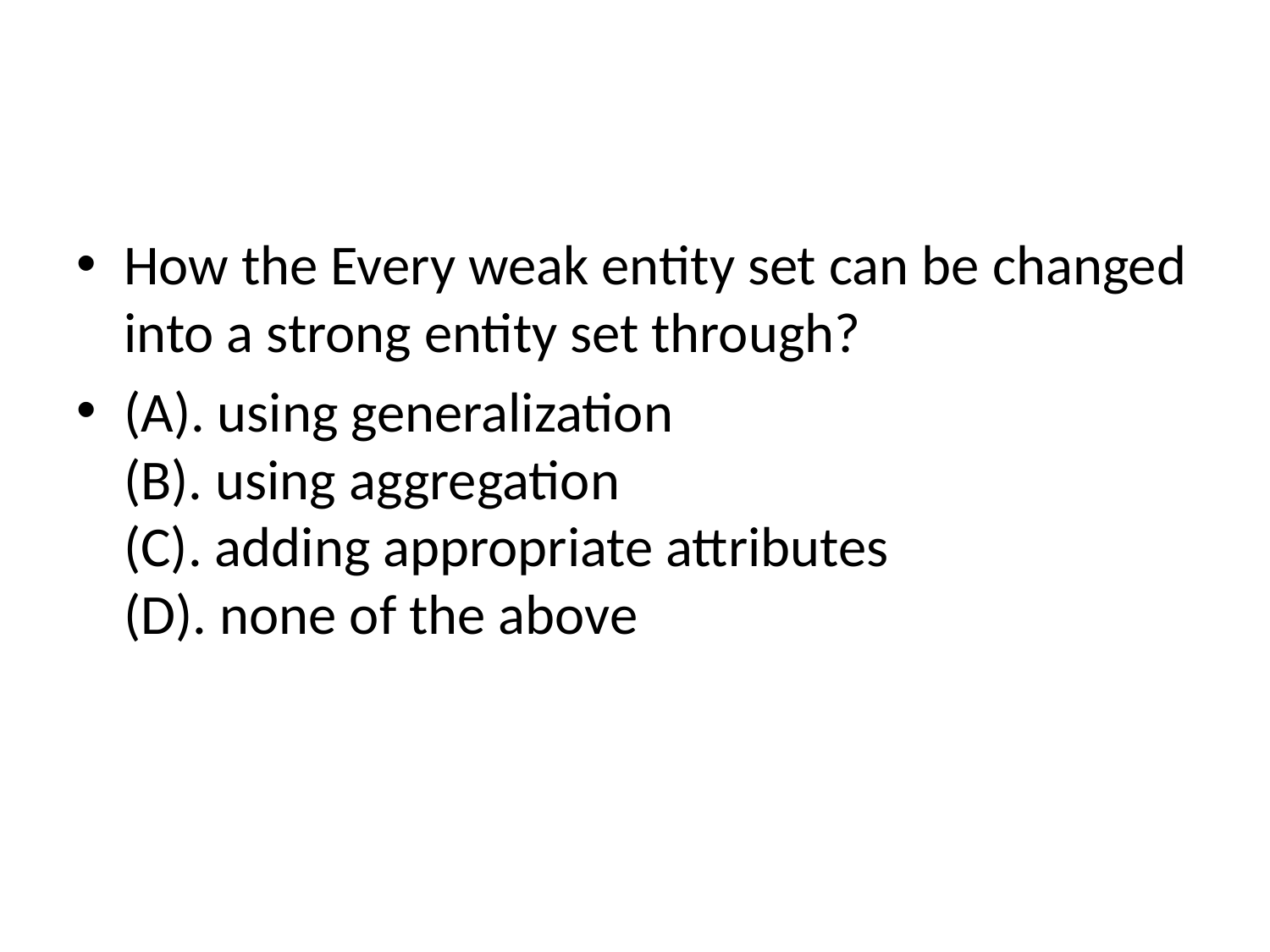

#
How the Every weak entity set can be changed into a strong entity set through?
(A). using generalization
(B). using aggregation
(C). adding appropriate attributes
(D). none of the above